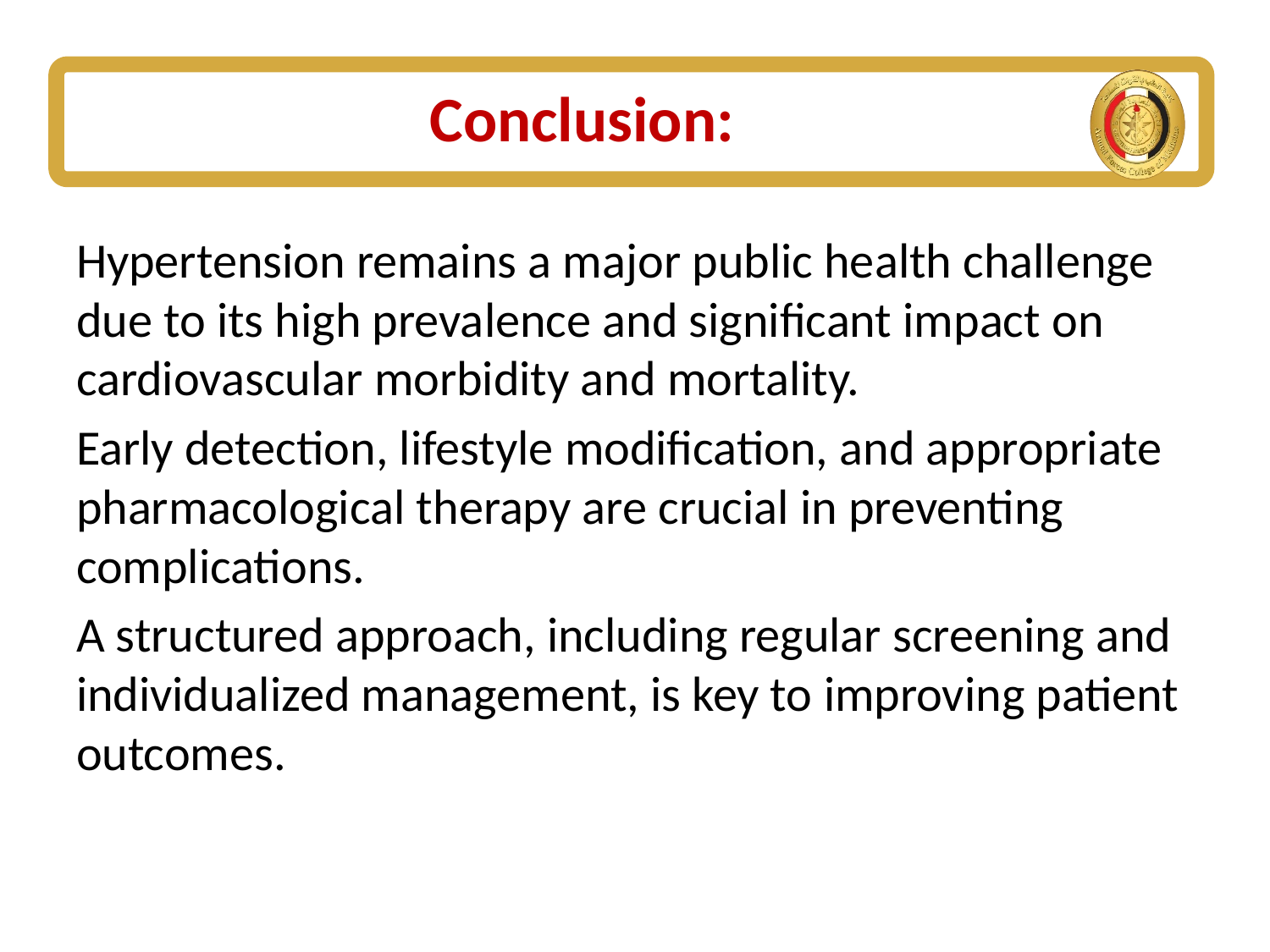

# Conclusion:
Hypertension remains a major public health challenge due to its high prevalence and significant impact on cardiovascular morbidity and mortality.
Early detection, lifestyle modification, and appropriate pharmacological therapy are crucial in preventing complications.
A structured approach, including regular screening and individualized management, is key to improving patient outcomes.